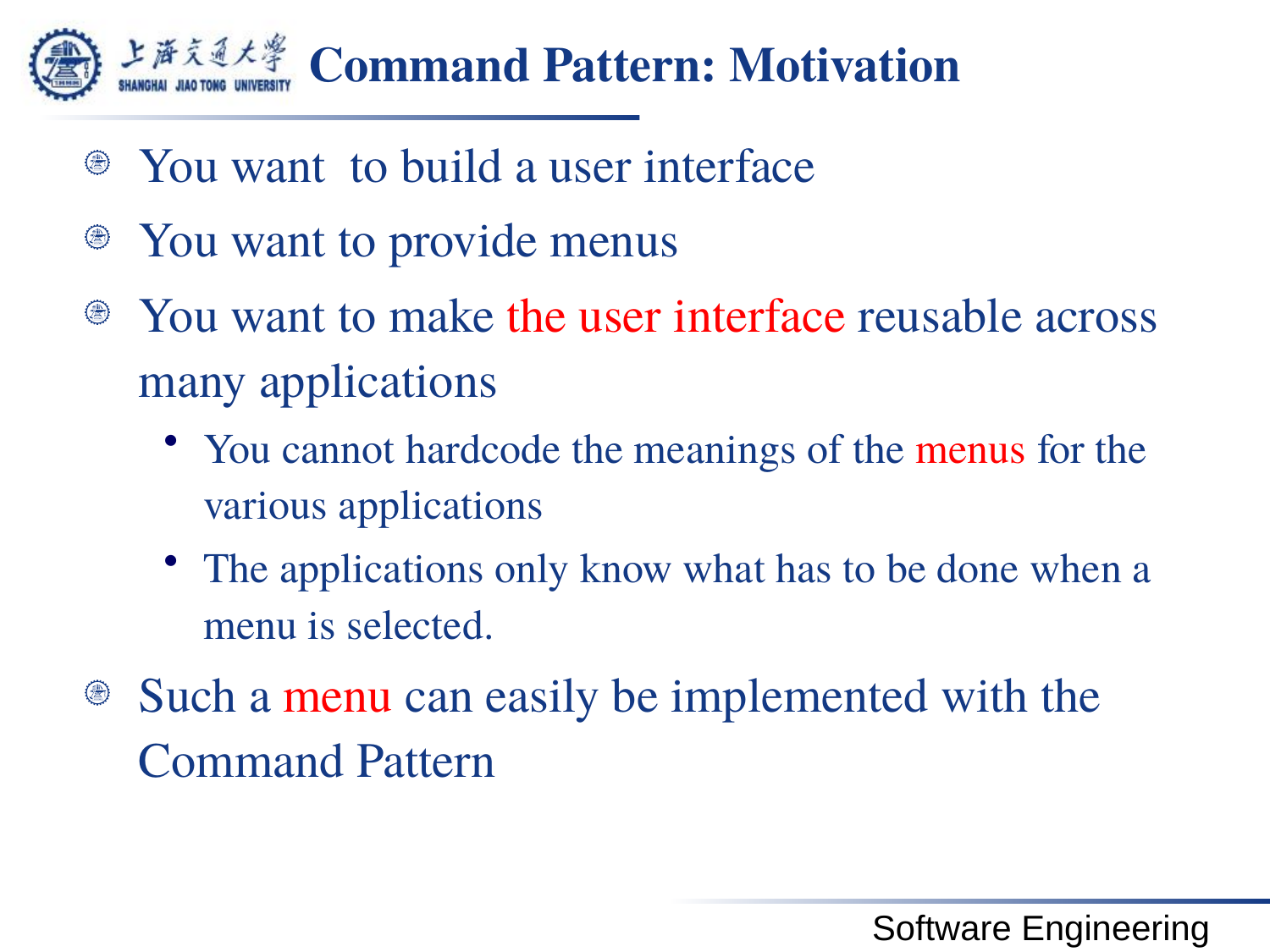

# Command Pattern: Motivation
You want  to build a user interface
You want to provide menus
You want to make the user interface reusable across many applications
You cannot hardcode the meanings of the menus for the various applications
The applications only know what has to be done when a menu is selected.
Such a menu can easily be implemented with the Command Pattern